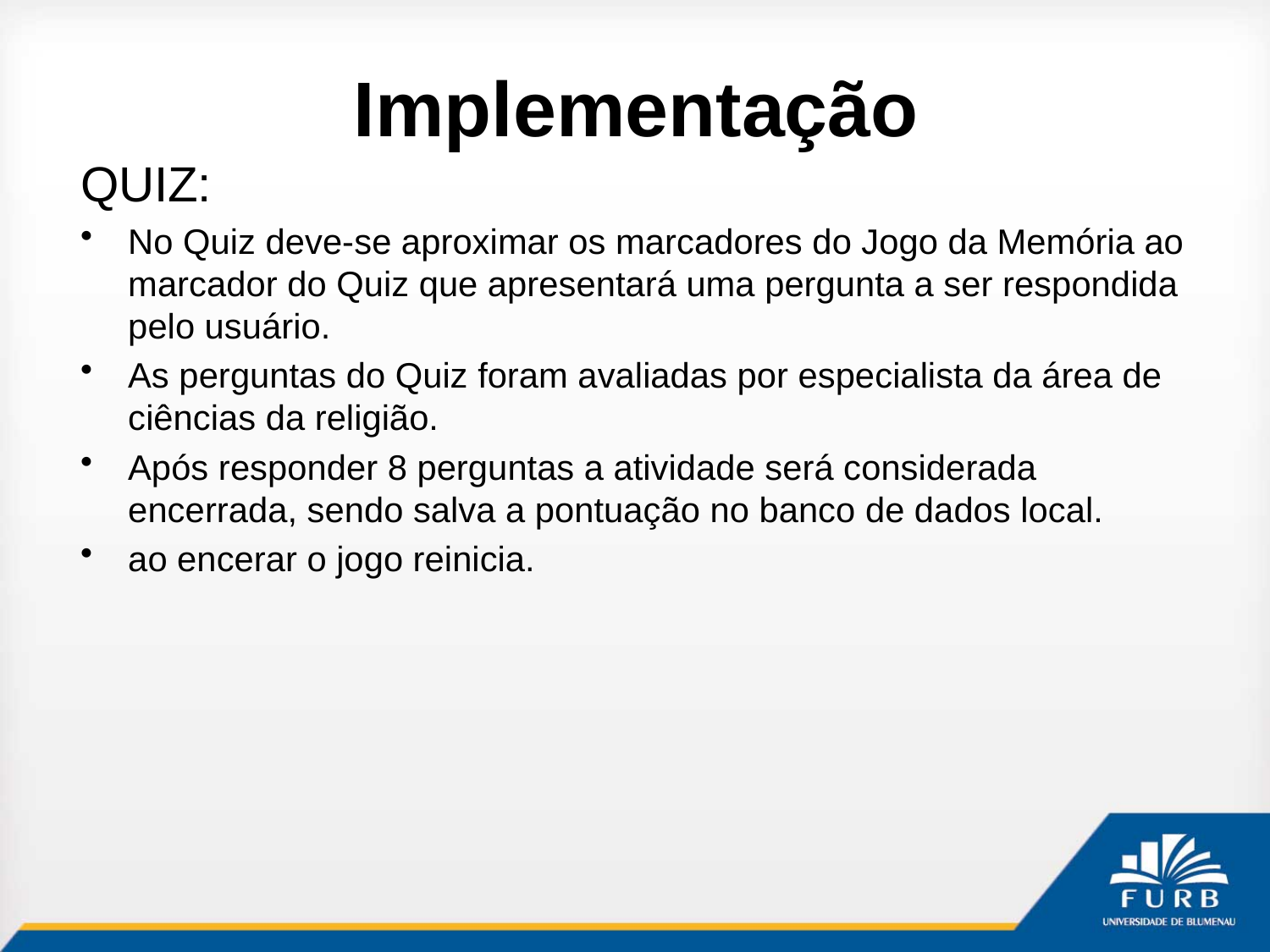

# Implementação
QUIZ:
No Quiz deve-se aproximar os marcadores do Jogo da Memória ao marcador do Quiz que apresentará uma pergunta a ser respondida pelo usuário.
As perguntas do Quiz foram avaliadas por especialista da área de ciências da religião.
Após responder 8 perguntas a atividade será considerada encerrada, sendo salva a pontuação no banco de dados local.
ao encerar o jogo reinicia.